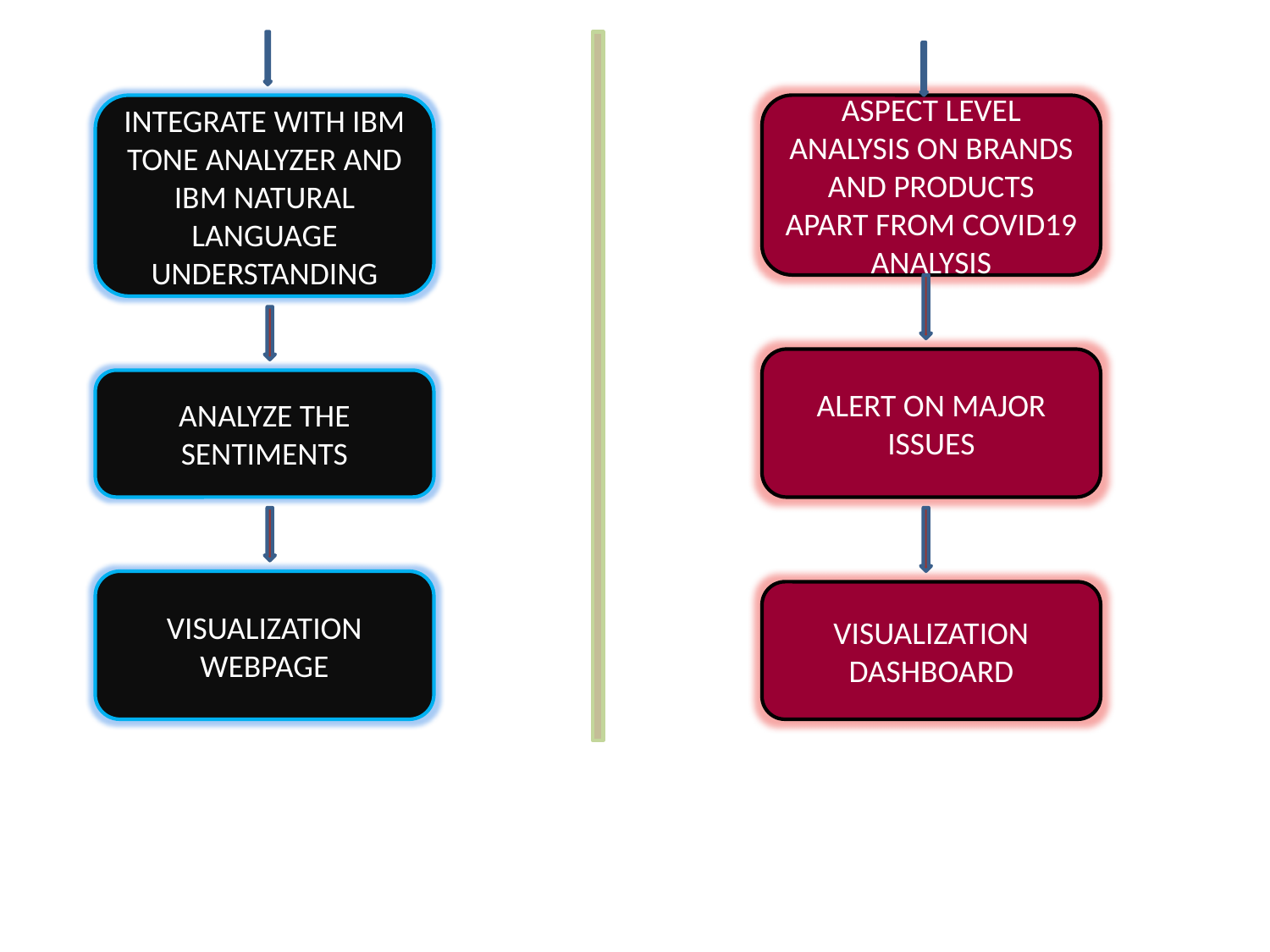

INTEGRATE WITH IBM TONE ANALYZER AND IBM NATURAL LANGUAGE UNDERSTANDING
ASPECT LEVEL ANALYSIS ON BRANDS AND PRODUCTS APART FROM COVID19 ANALYSIS

ALERT ON MAJOR ISSUES
ANALYZE THE SENTIMENTS

VISUALIZATION WEBPAGE
VISUALIZATION DASHBOARD